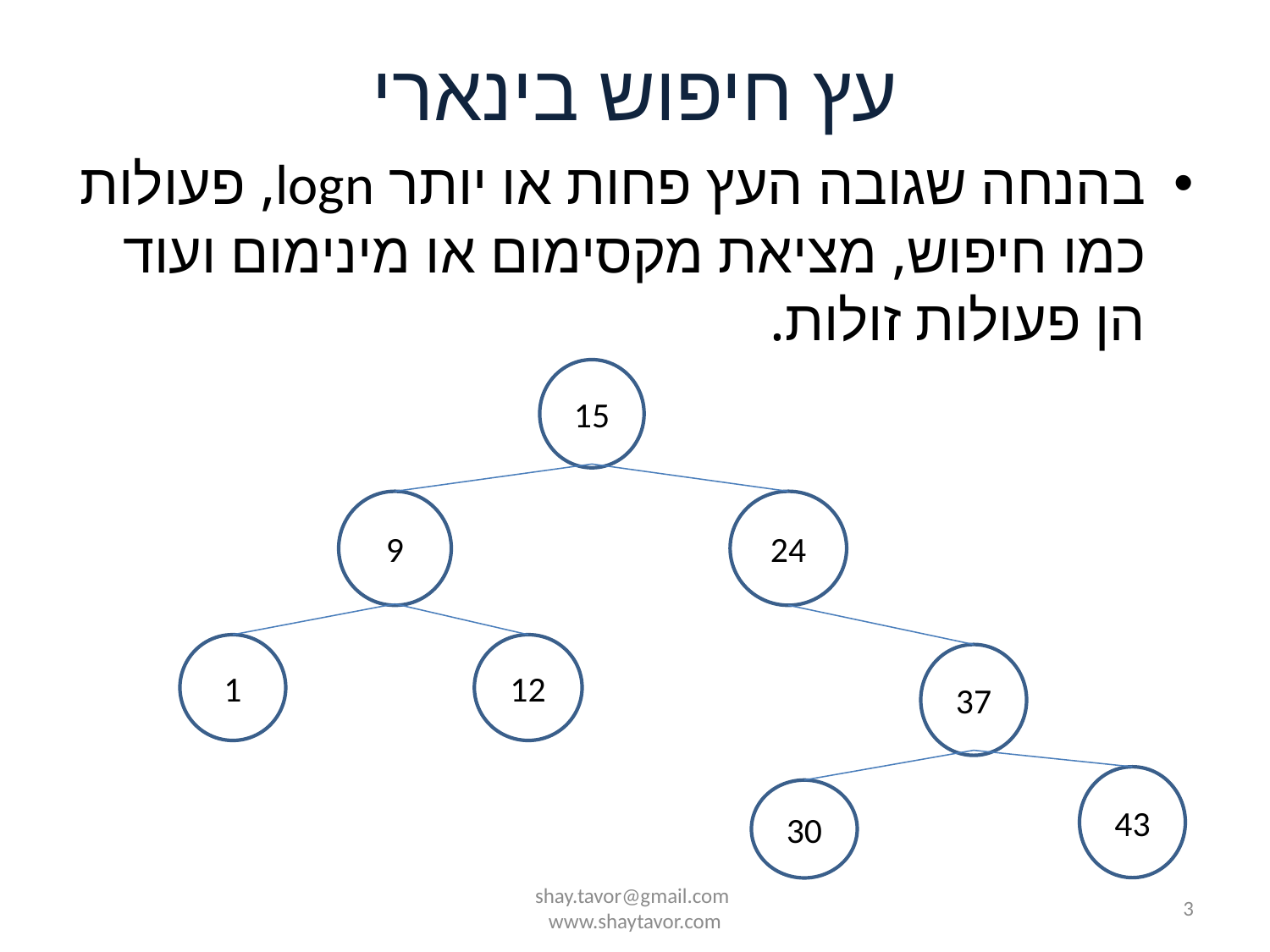

# עץ חיפוש בינארי

בהנחה שגובה העץ פחות או יותר logn, פעולות כמו חיפוש, מציאת מקסימום או מינימום ועוד הן פעולות זולות.
15
9
24
1
12
37
43
30
shay.tavor@gmail.com
www.shaytavor.com
3